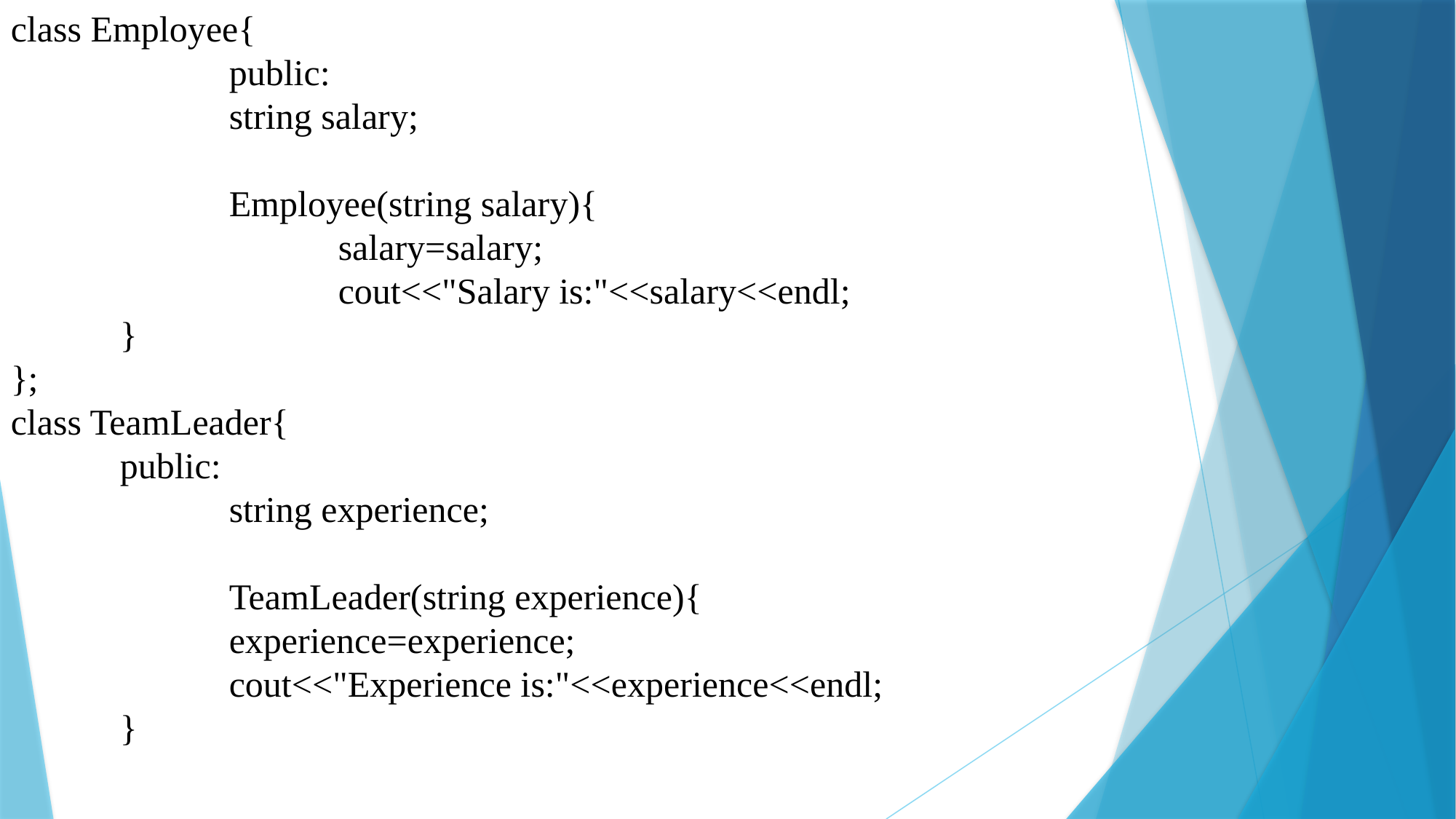

class Employee{
		public:
		string salary;

		Employee(string salary){
			salary=salary;
			cout<<"Salary is:"<<salary<<endl;
	}
};
class TeamLeader{
	public:
		string experience;

		TeamLeader(string experience){
		experience=experience;
		cout<<"Experience is:"<<experience<<endl;
	}